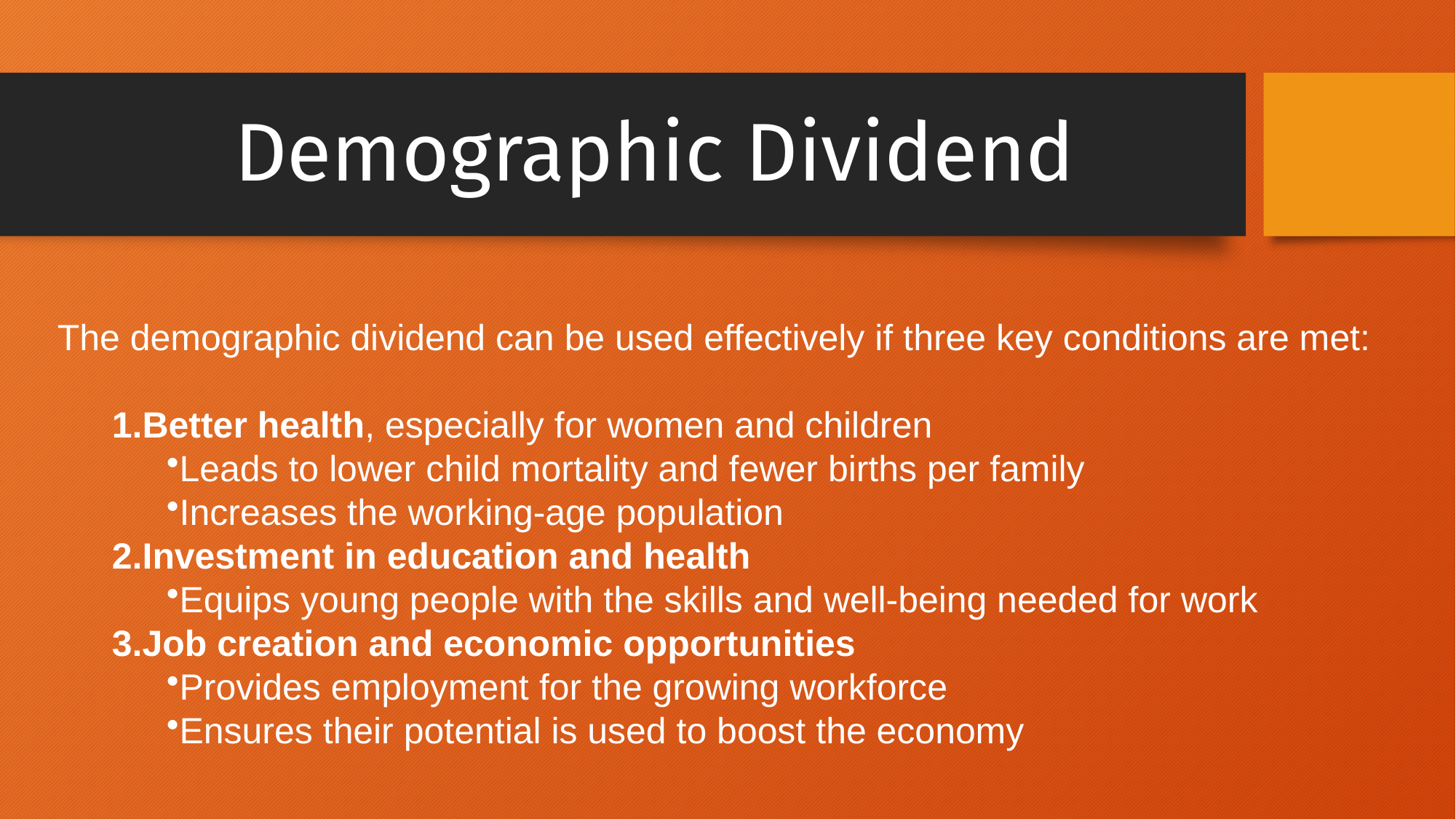

# Demographic Dividend

The demographic dividend can be used effectively if three key conditions are met:

Better health, especially for women and children
Leads to lower child mortality and fewer births per family
Increases the working-age population
Investment in education and health
Equips young people with the skills and well-being needed for work
Job creation and economic opportunities
Provides employment for the growing workforce
Ensures their potential is used to boost the economy